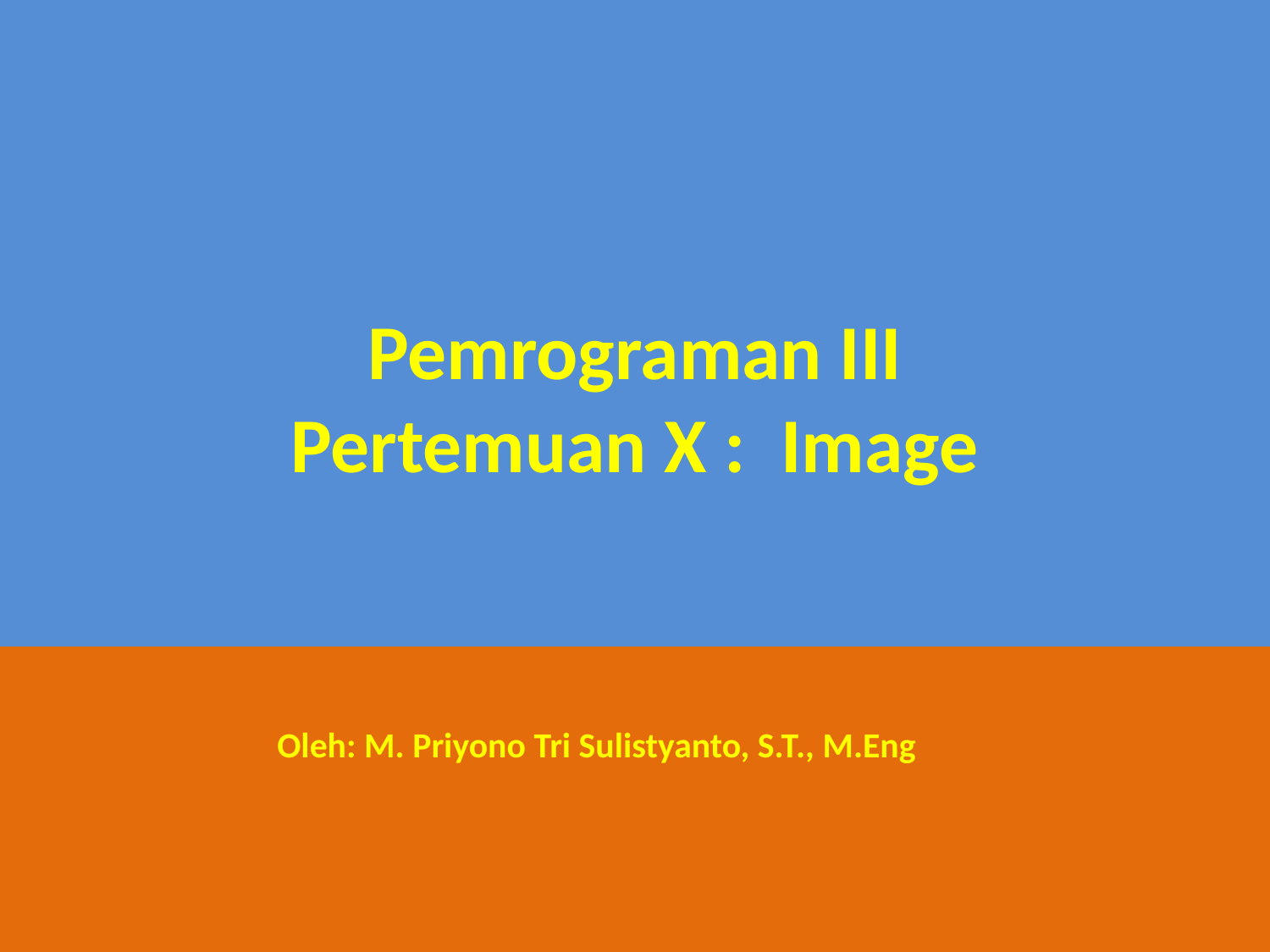

# Pemrograman III Pertemuan X :  Image